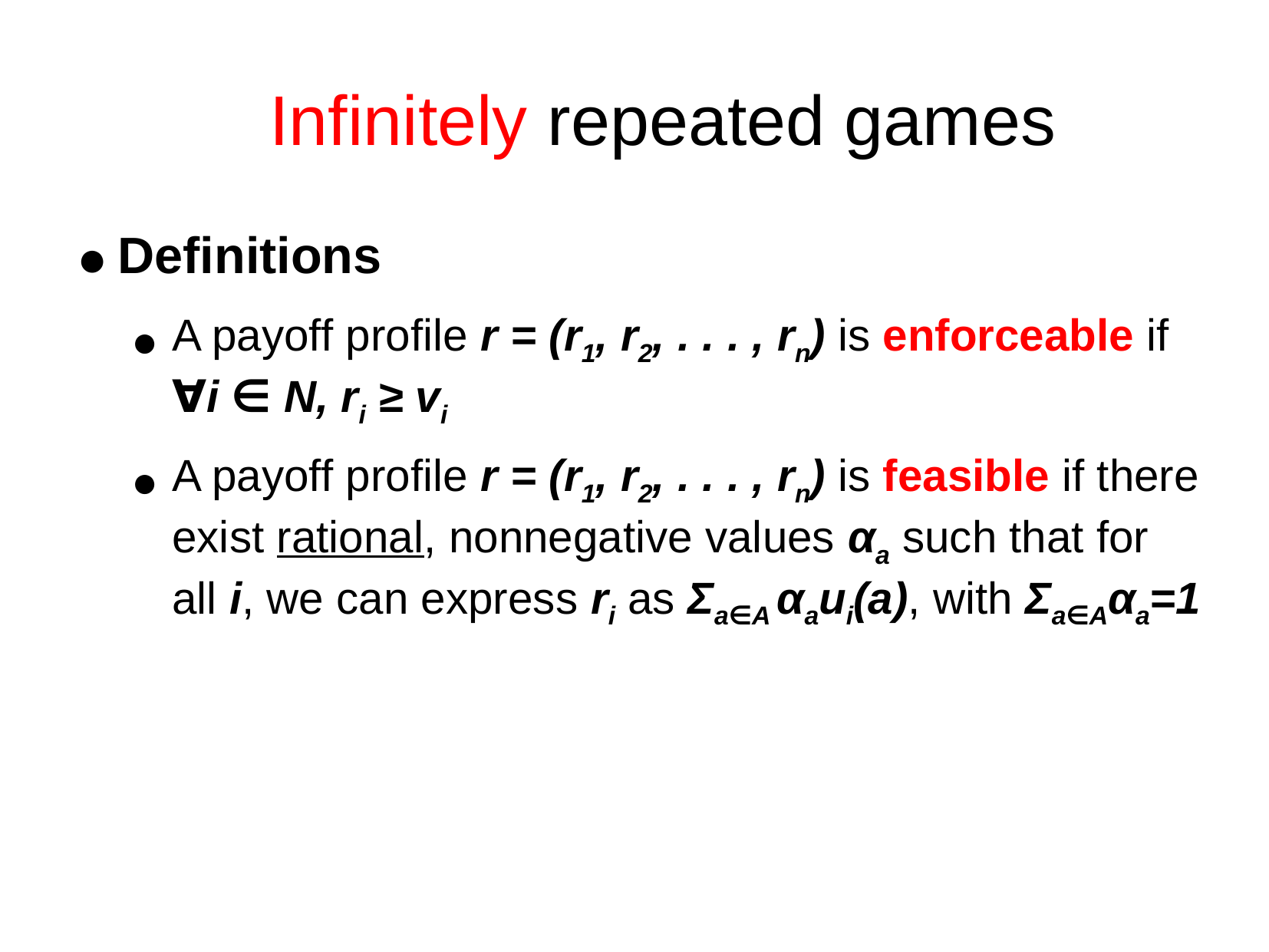

Infinitely repeated games
Definitions
A payoff profile r = (r1, r2, . . . , rn) is enforceable if ∀i ∈ N, ri ≥ vi
A payoff profile r = (r1, r2, . . . , rn) is feasible if there exist rational, nonnegative values αa such that for all i, we can express ri as Σa∈A αaui(a), with Σa∈Aαa=1